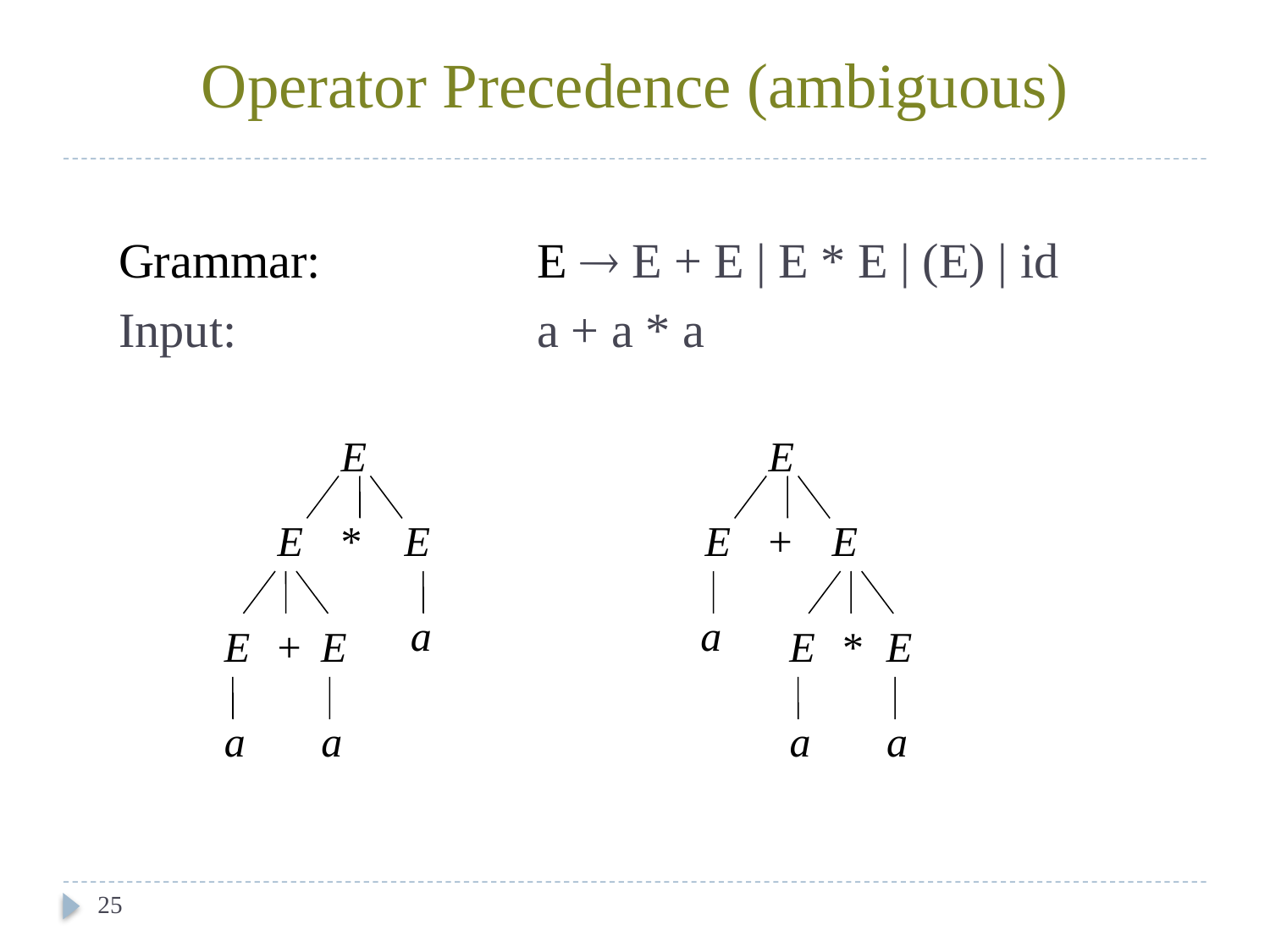

# Operator Precedence (ambiguous)
Grammar: 		E → E + E | E * E | (E) | id
Input:			a + a * a
E

E
*
E

a
E
+
E

a
a
E

E
+
E

a
E
*
E

a
a
25